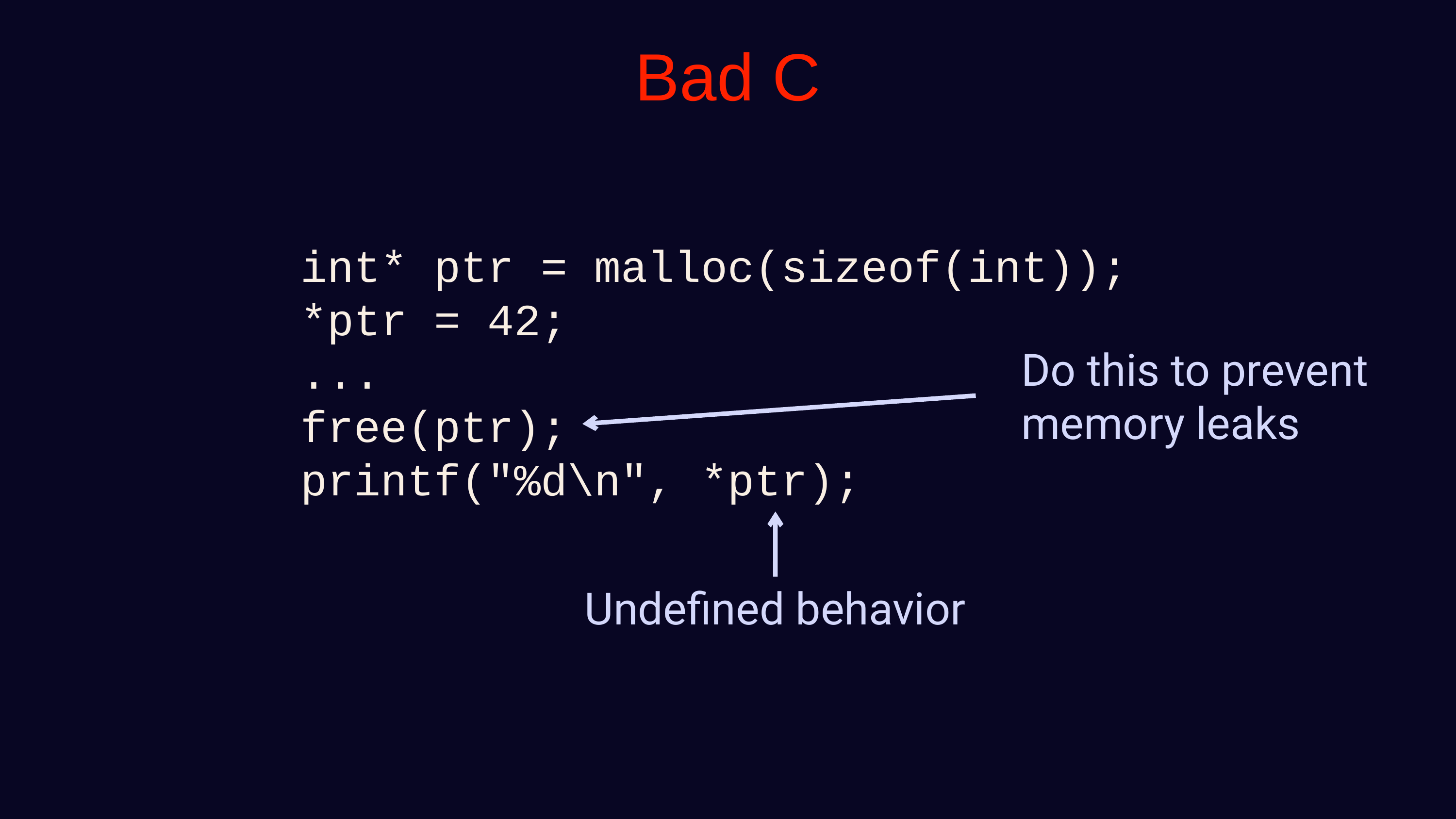

# Bad C
int* ptr = malloc(sizeof(int));
*ptr = 42;
...
free(ptr);
printf("%d\n", *ptr);
Do this to prevent
memory leaks
Undefined behavior